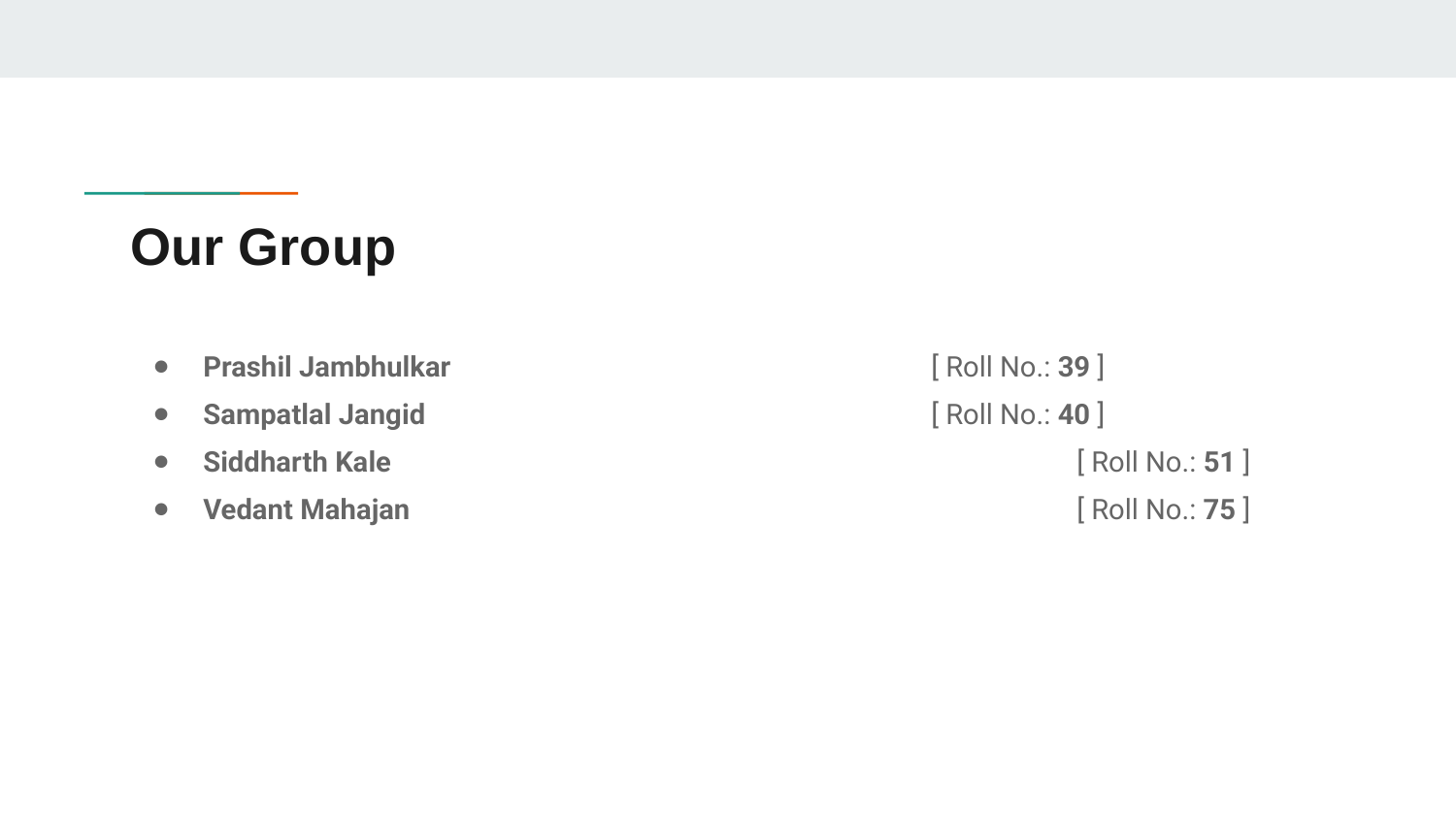

# Our Group
Prashil Jambhulkar				[ Roll No.: 39 ]
Sampatlal Jangid				[ Roll No.: 40 ]
Siddharth Kale					[ Roll No.: 51 ]
Vedant Mahajan					[ Roll No.: 75 ]